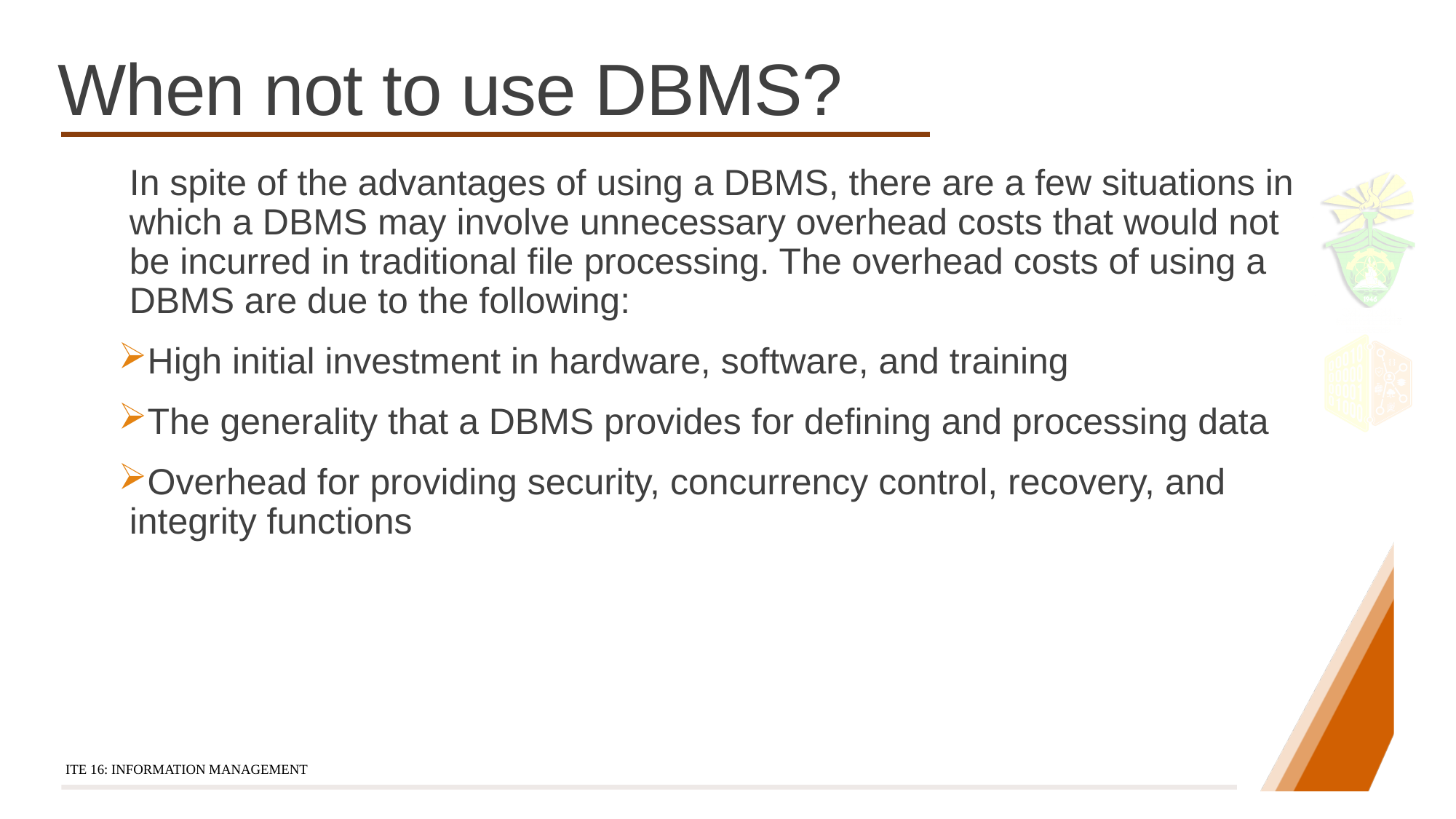

# When not to use DBMS?
In spite of the advantages of using a DBMS, there are a few situations in which a DBMS may involve unnecessary overhead costs that would not be incurred in traditional file processing. The overhead costs of using a DBMS are due to the following:
High initial investment in hardware, software, and training
The generality that a DBMS provides for defining and processing data
Overhead for providing security, concurrency control, recovery, and integrity functions